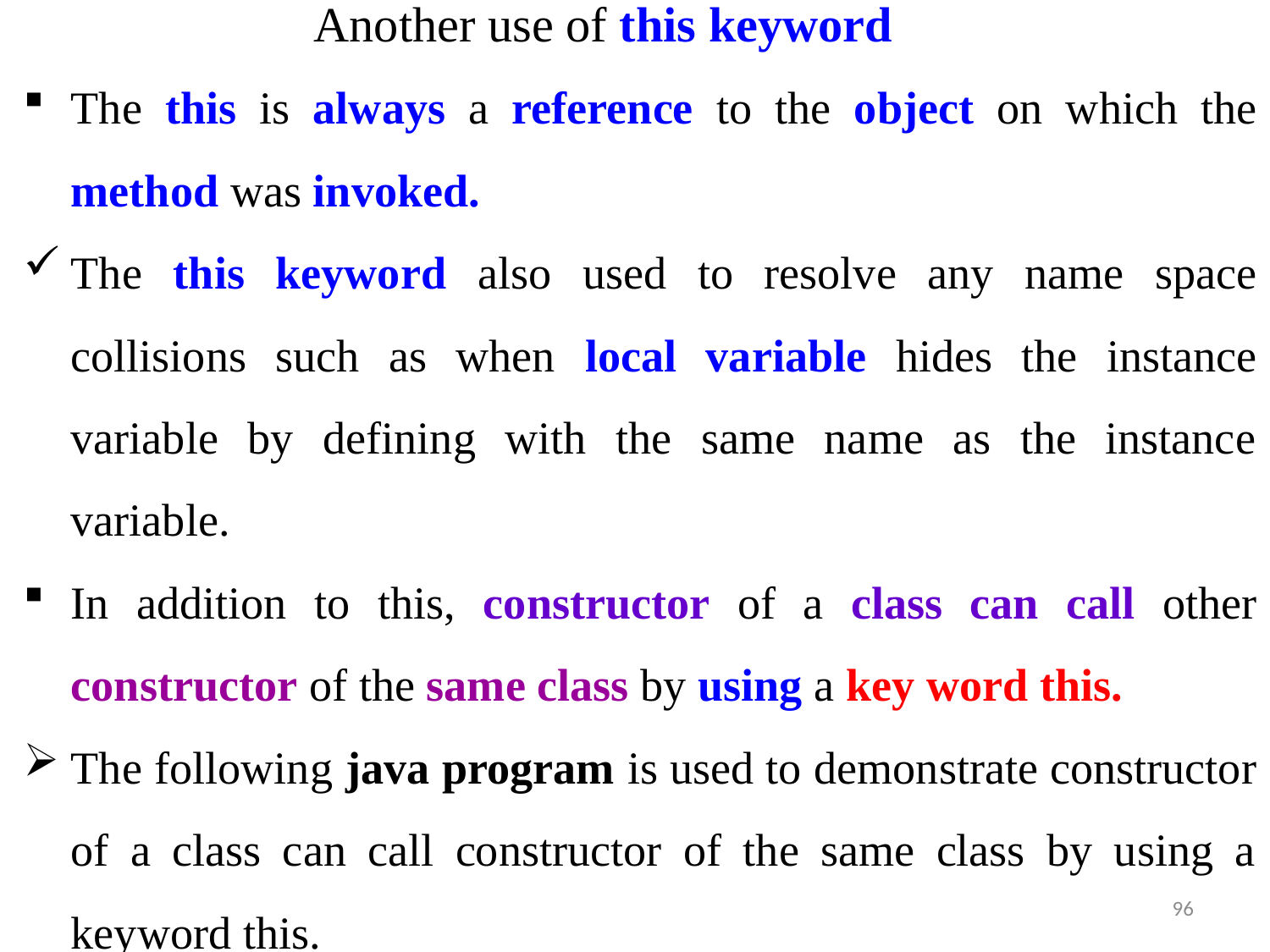

# Another use of this keyword
The this is always a reference to the object on which the method was invoked.
The this keyword also used to resolve any name space collisions such as when local variable hides the instance variable by defining with the same name as the instance variable.
In addition to this, constructor of a class can call other constructor of the same class by using a key word this.
The following java program is used to demonstrate constructor of a class can call constructor of the same class by using a keyword this.

96